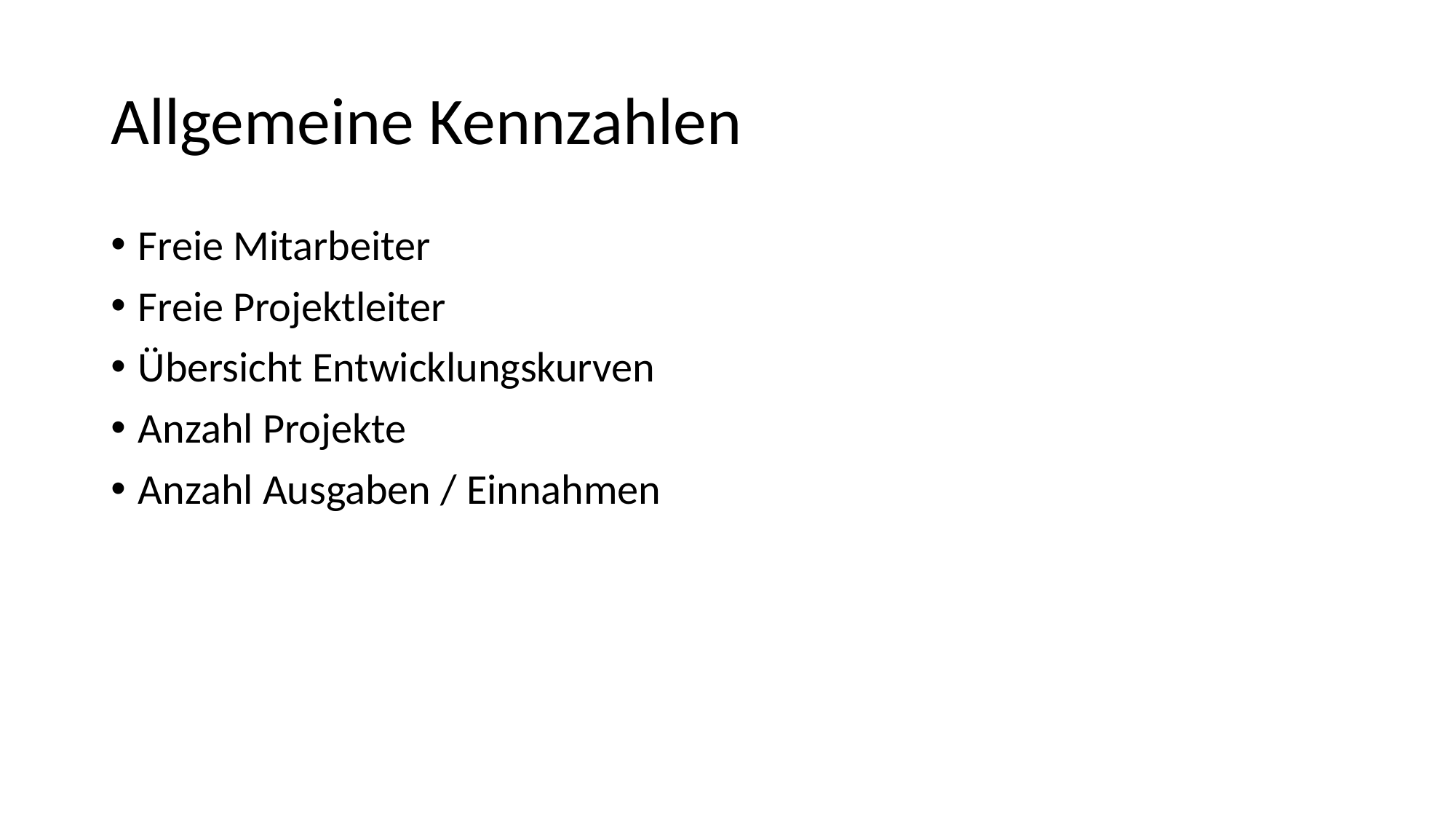

# Allgemeine Kennzahlen
Freie Mitarbeiter
Freie Projektleiter
Übersicht Entwicklungskurven
Anzahl Projekte
Anzahl Ausgaben / Einnahmen